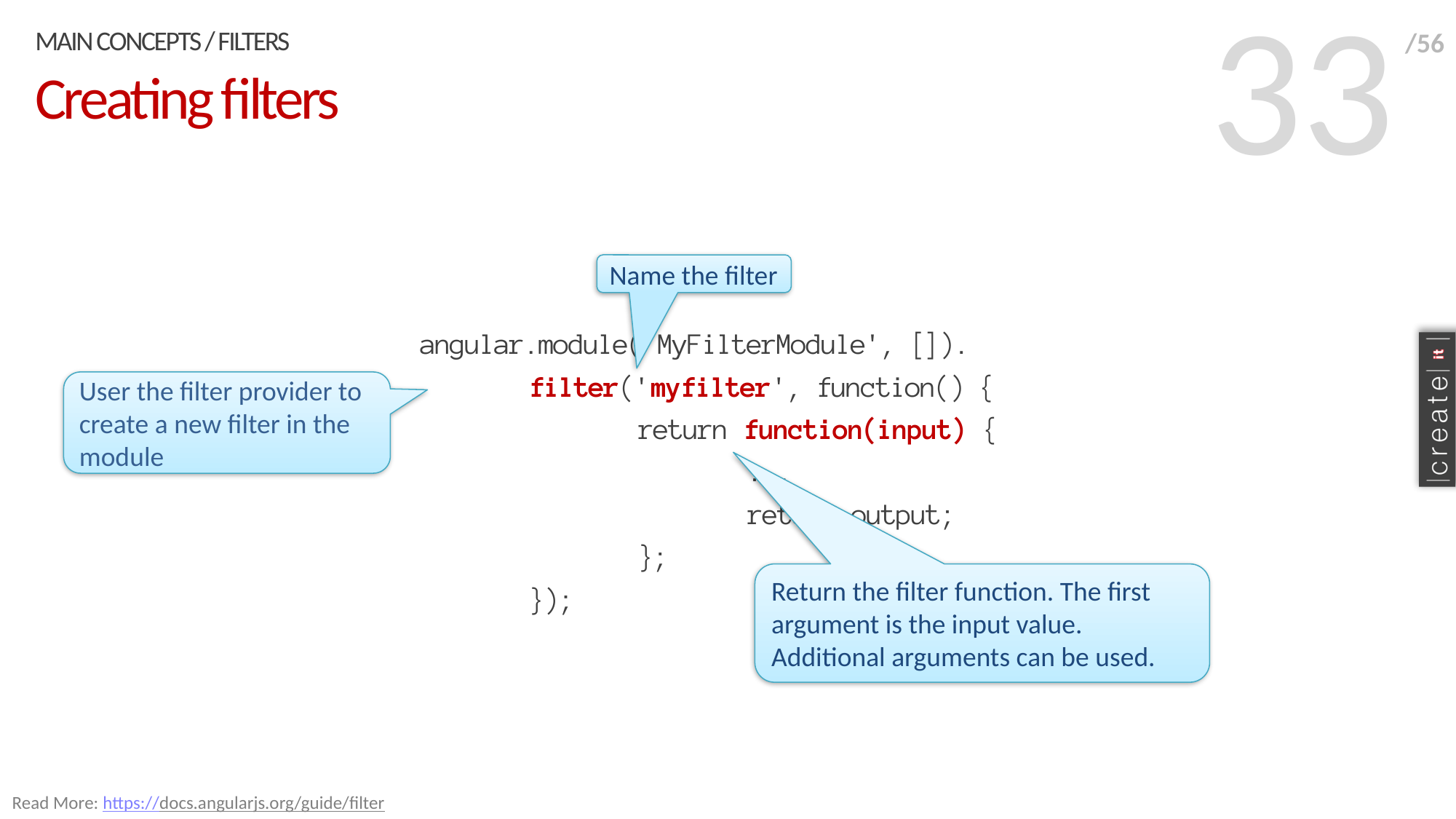

33
Main concepts / filters
/56
# Creating filters
Name the filter
angular.module('MyFilterModule', []).
	filter('myfilter', function() {
		return function(input) {
			...
			return output;
		};
	});
User the filter provider to create a new filter in the module
Return the filter function. The first argument is the input value. Additional arguments can be used.
Read More: https://docs.angularjs.org/guide/filter